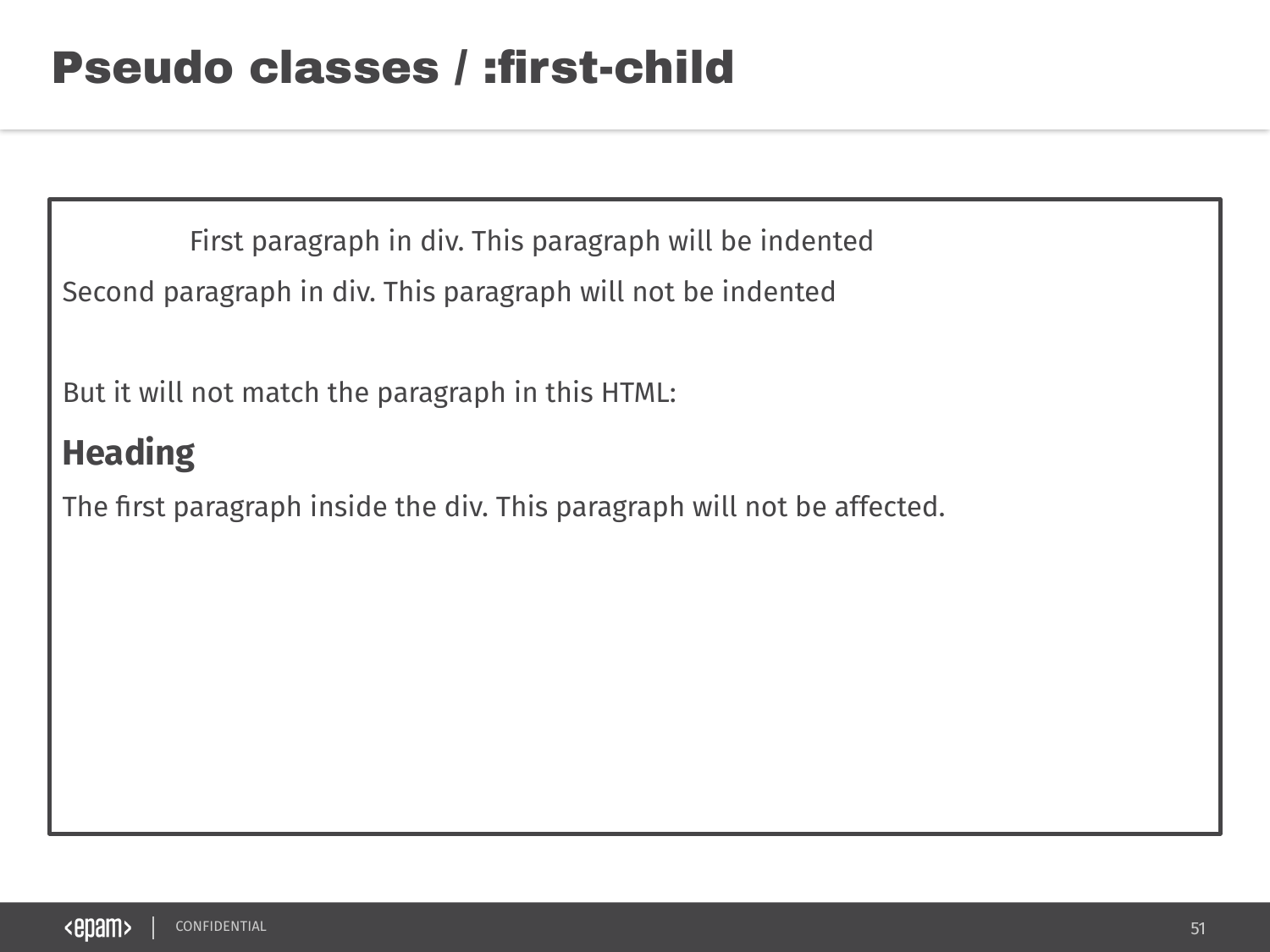

Pseudo classes / :first-child
	First paragraph in div. This paragraph will be indented
Second paragraph in div. This paragraph will not be indented

But it will not match the paragraph in this HTML:
Heading
The first paragraph inside the div. This paragraph will not be affected.